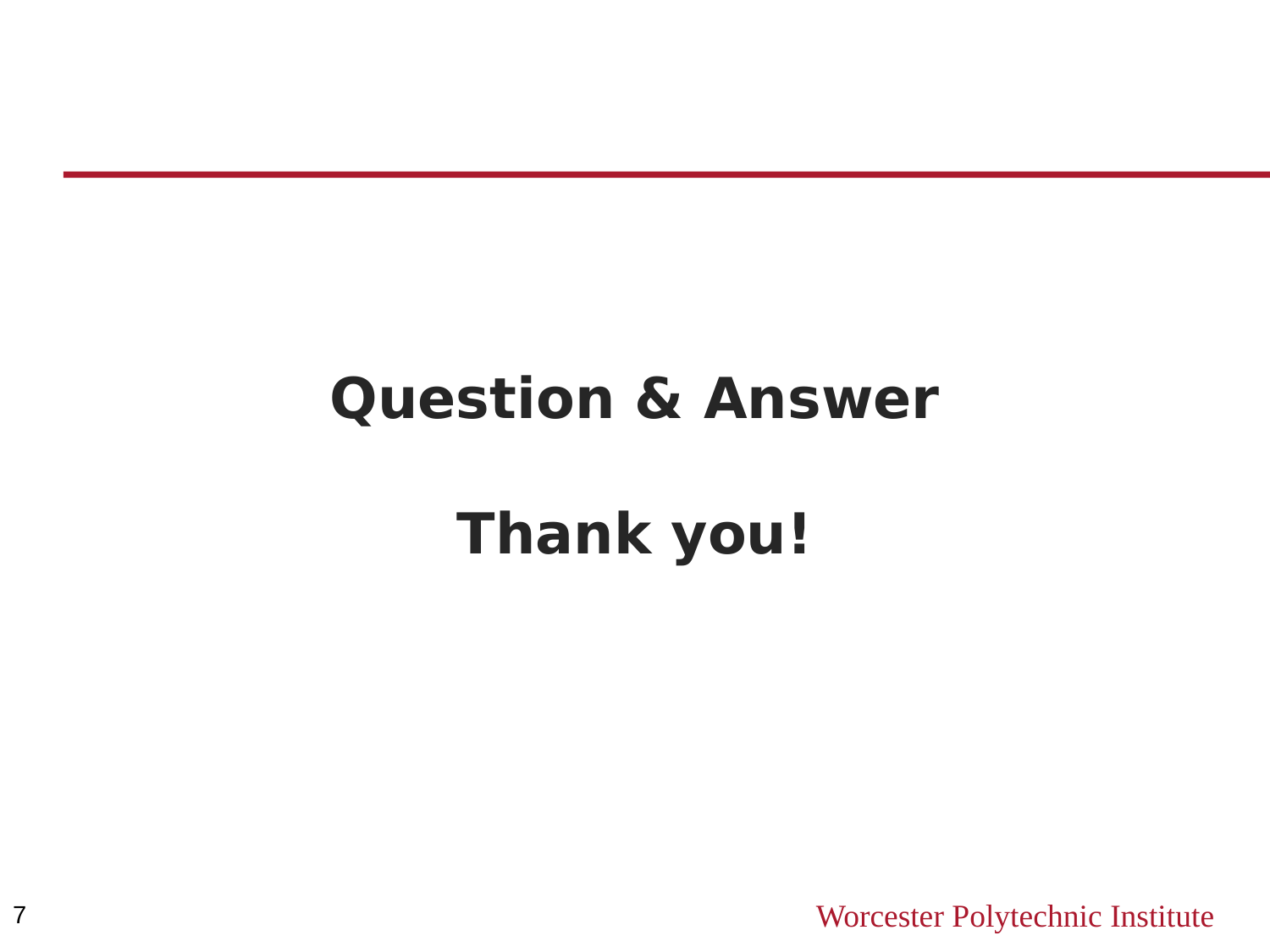

# Question & Answer Thank you!
7